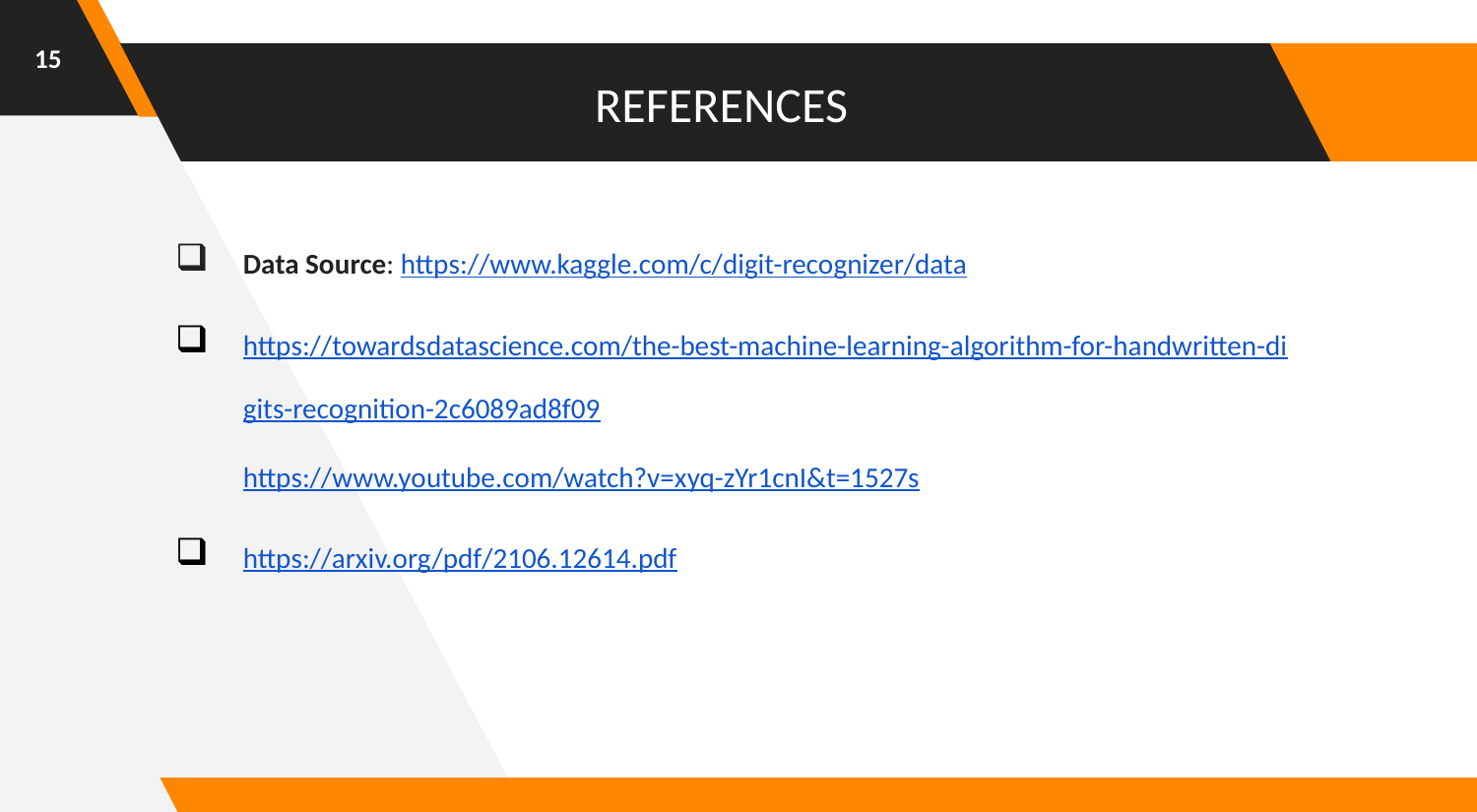

15
# References
Data Source: https://www.kaggle.com/c/digit-recognizer/data
https://towardsdatascience.com/the-best-machine-learning-algorithm-for-handwritten-digits-recognition-2c6089ad8f09https://www.youtube.com/watch?v=xyq-zYr1cnI&t=1527s
https://arxiv.org/pdf/2106.12614.pdf